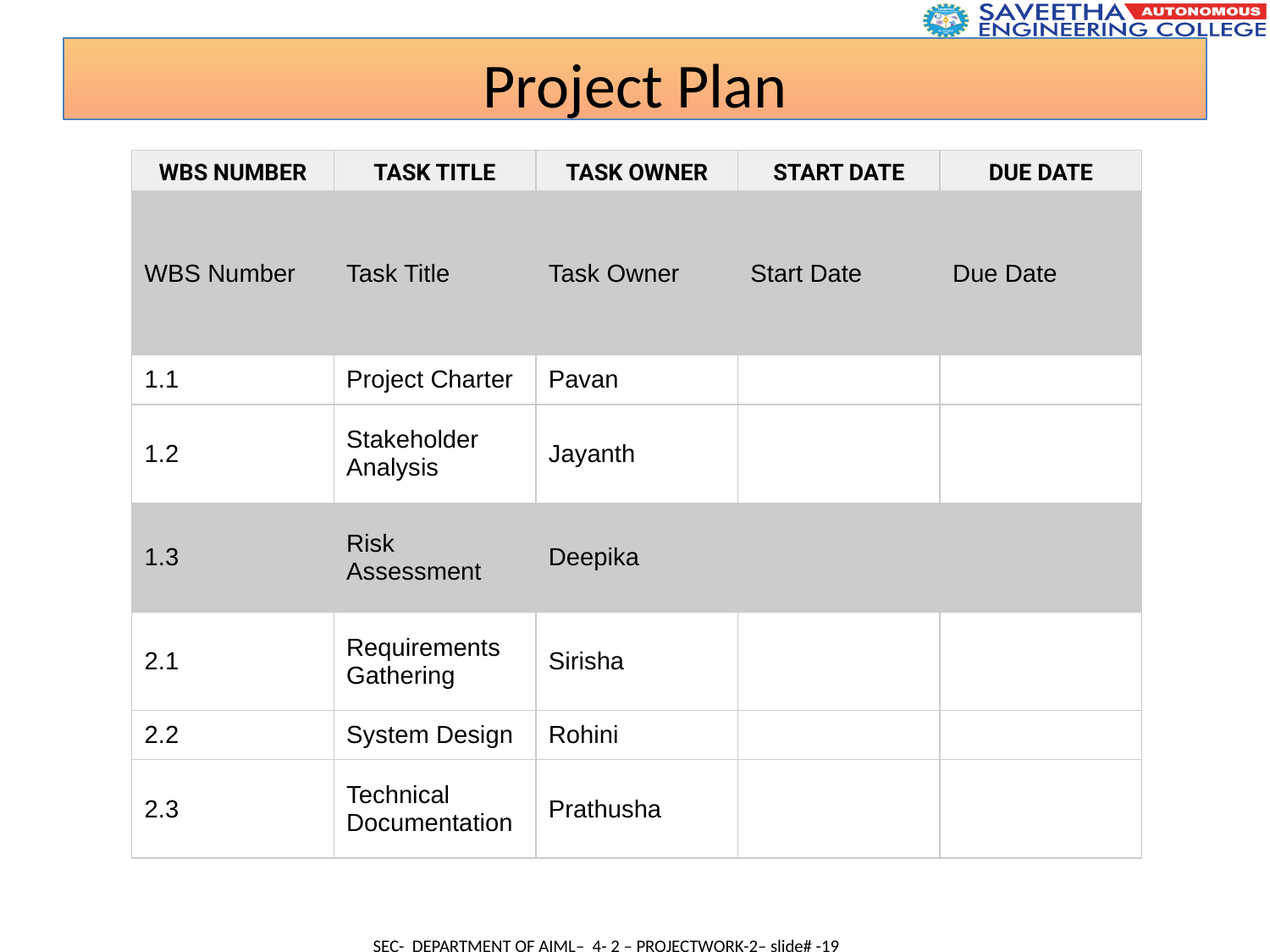

Project Plan
| WBS NUMBER | TASK TITLE | TASK OWNER | START DATE | DUE DATE |
| --- | --- | --- | --- | --- |
| WBS Number | Task Title | Task Owner | Start Date | Due Date |
| 1.1 | Project Charter | Pavan |  |  |
| 1.2 | Stakeholder Analysis | Jayanth |  |  |
| 1.3 | Risk Assessment | Deepika |  |  |
| 2.1 | Requirements Gathering | Sirisha |  |  |
| 2.2 | System Design | Rohini |  |  |
| 2.3 | Technical Documentation | Prathusha |  |  |